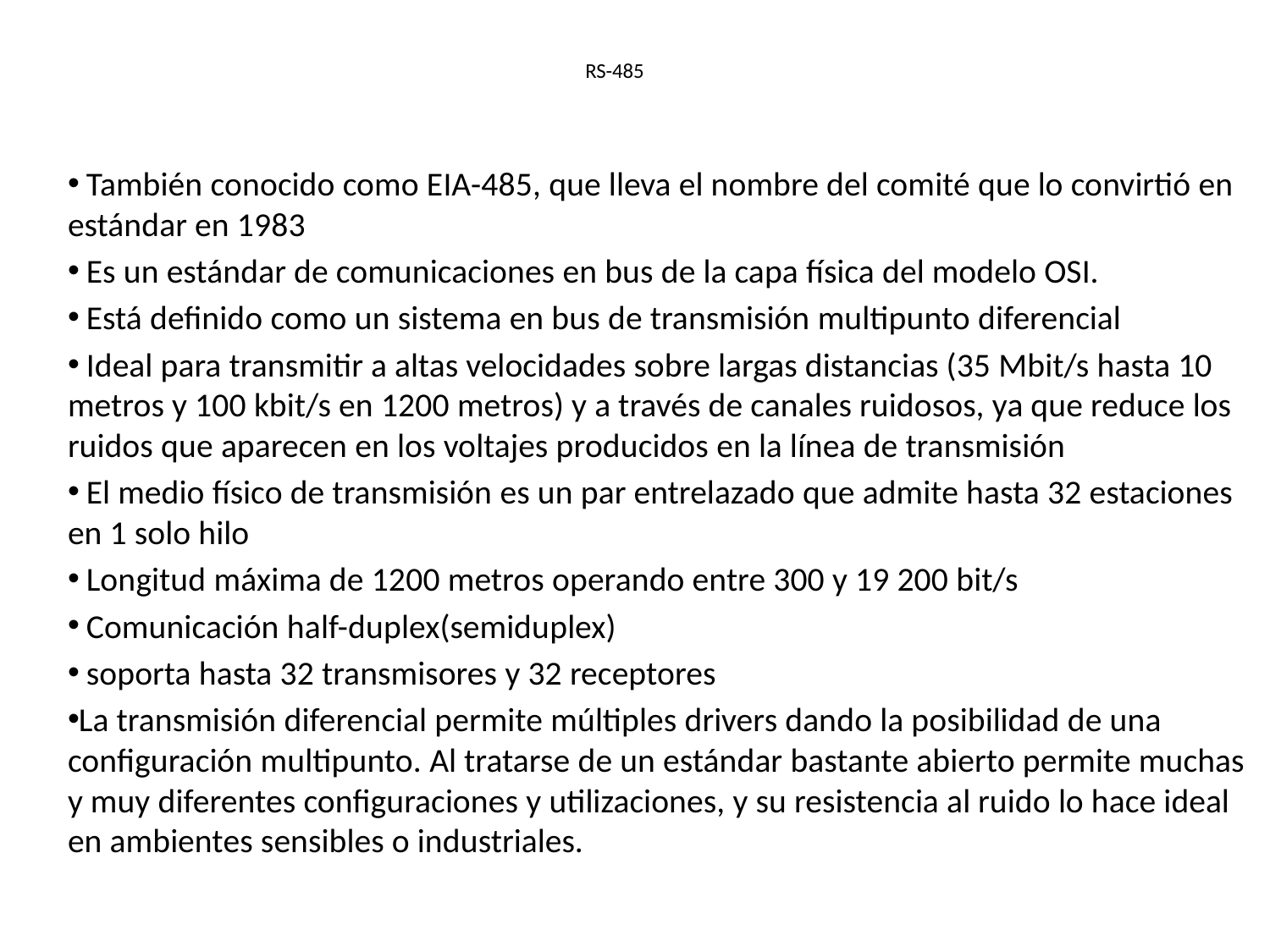

# RS-485
 También conocido como EIA-485, que lleva el nombre del comité que lo convirtió en estándar en 1983
 Es un estándar de comunicaciones en bus de la capa física del modelo OSI.
 Está definido como un sistema en bus de transmisión multipunto diferencial
 Ideal para transmitir a altas velocidades sobre largas distancias (35 Mbit/s hasta 10 metros y 100 kbit/s en 1200 metros) y a través de canales ruidosos, ya que reduce los ruidos que aparecen en los voltajes producidos en la línea de transmisión
 El medio físico de transmisión es un par entrelazado que admite hasta 32 estaciones en 1 solo hilo
 Longitud máxima de 1200 metros operando entre 300 y 19 200 bit/s
 Comunicación half-duplex(semiduplex)
 soporta hasta 32 transmisores y 32 receptores
La transmisión diferencial permite múltiples drivers dando la posibilidad de una configuración multipunto. Al tratarse de un estándar bastante abierto permite muchas y muy diferentes configuraciones y utilizaciones, y su resistencia al ruido lo hace ideal en ambientes sensibles o industriales.